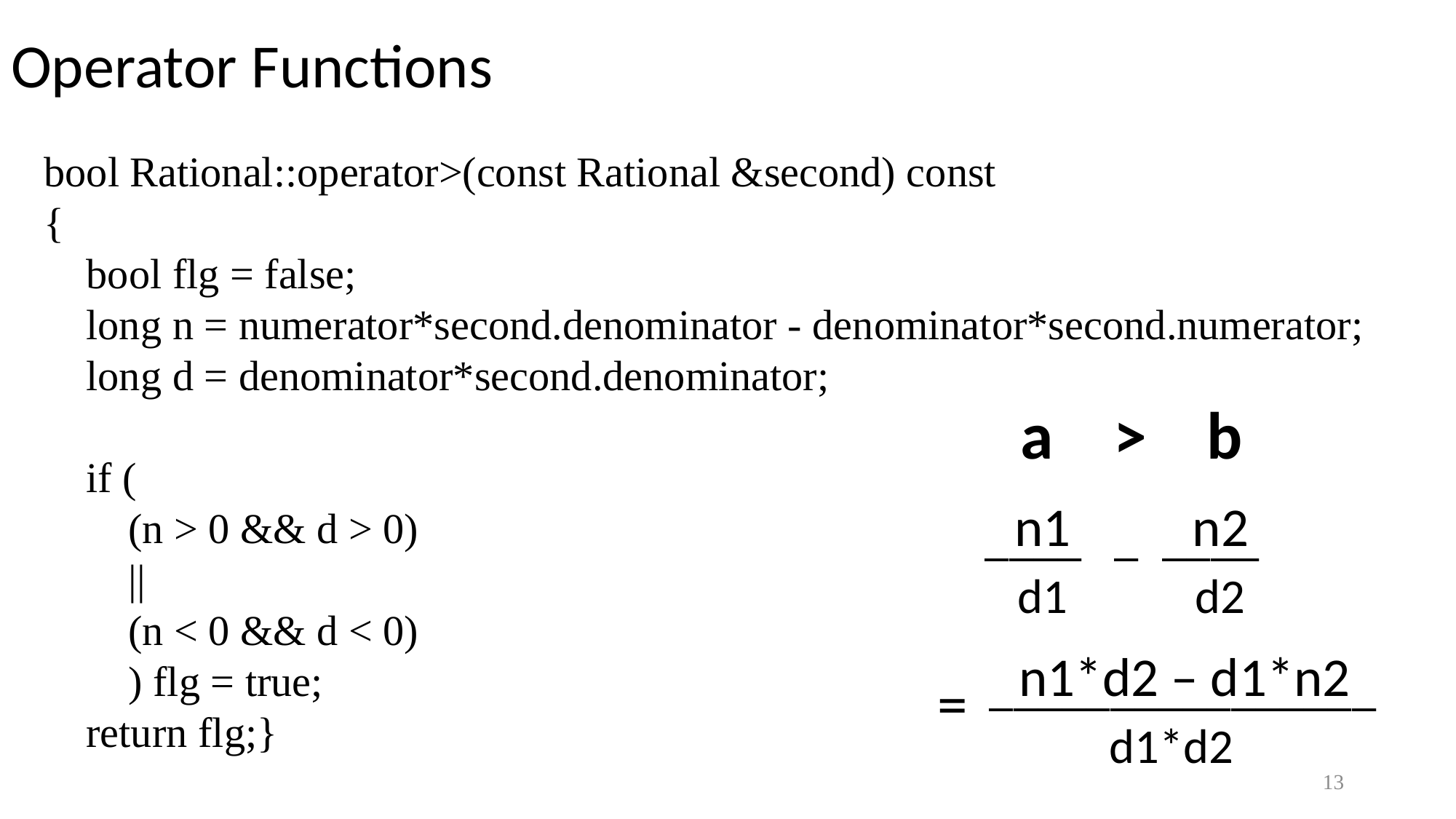

# Operator Functions
bool Rational::operator>(const Rational &second) const
{
    bool flg = false;
    long n = numerator*second.denominator - denominator*second.numerator;
    long d = denominator*second.denominator;

    if (
        (n > 0 && d > 0)
        ||
        (n < 0 && d < 0)
        ) flg = true;
    return flg;}

a    >    b
n1
n2
____   _
   d1
____
   d2
n1*d2 – d1*n2
________________
           d1*d2
=
13